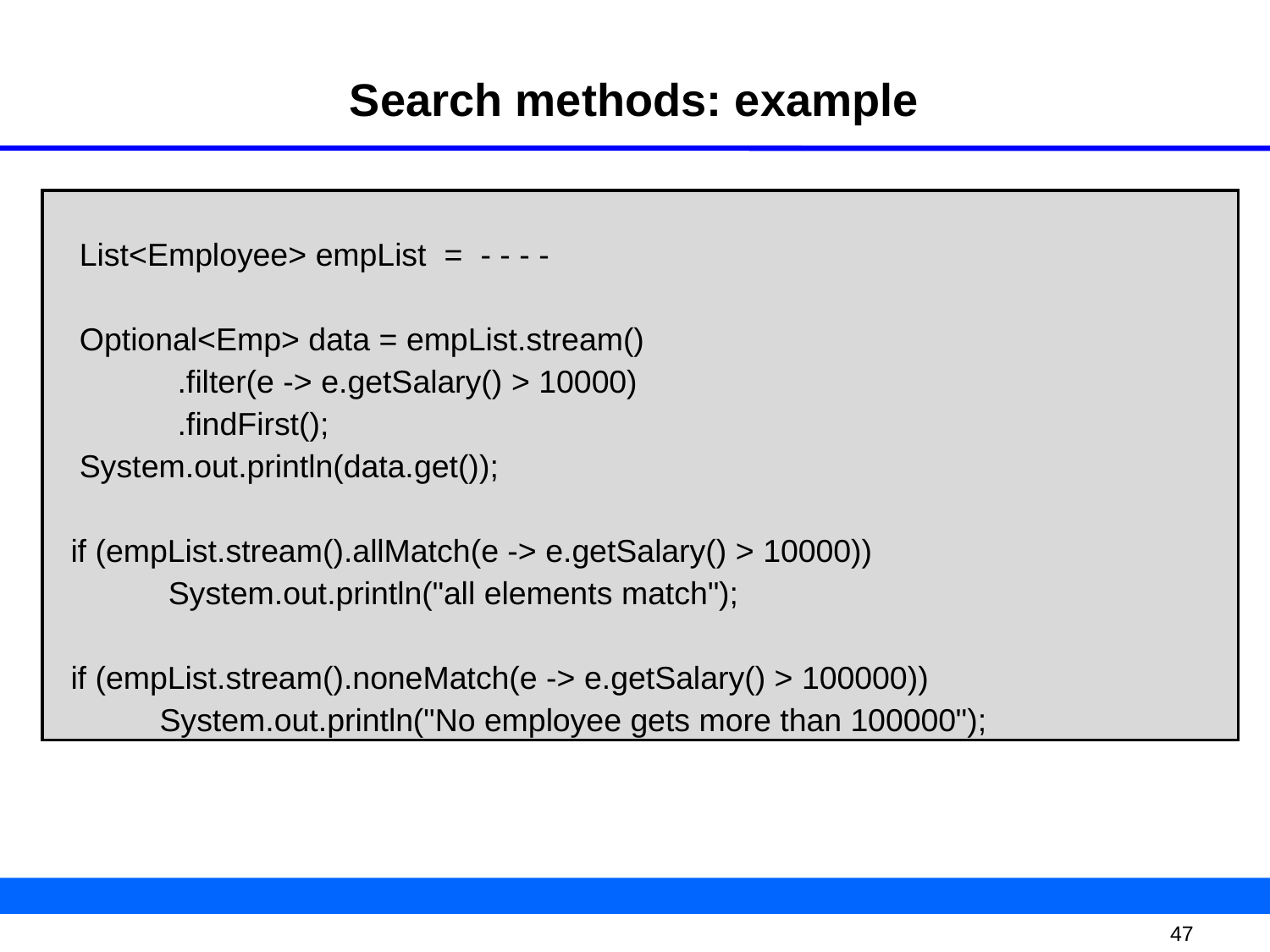

# Search methods: example

    List<Employee> empList  =  - - - -

    Optional<Emp> data = empList.stream()
               .filter(e -> e.getSalary() > 10000)
               .findFirst();
    System.out.println(data.get());

   if (empList.stream().allMatch(e -> e.getSalary() > 10000))
              System.out.println("all elements match");

   if (empList.stream().noneMatch(e -> e.getSalary() > 100000))
             System.out.println("No employee gets more than 100000");